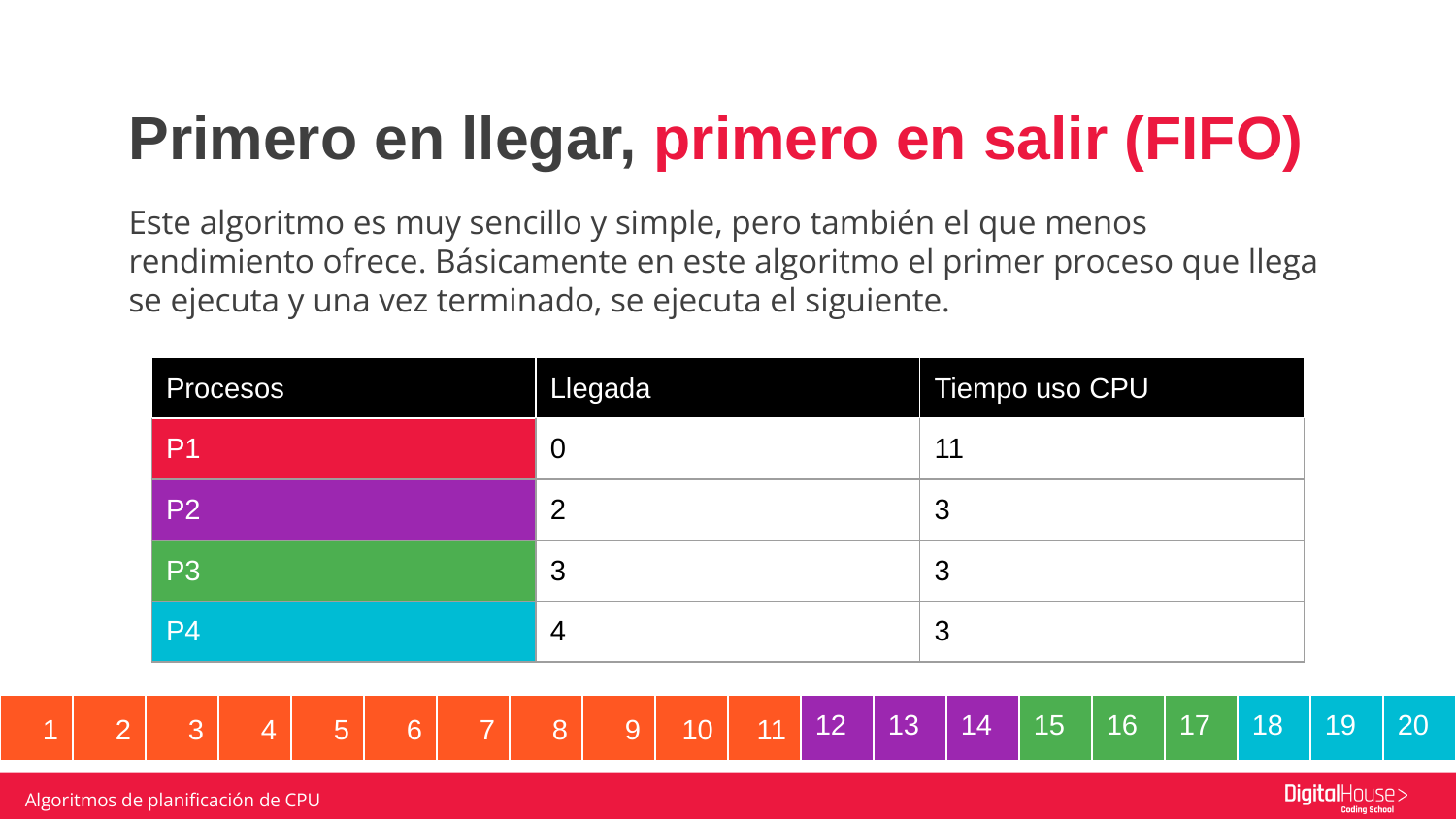

Primero en llegar, primero en salir (FIFO)
Este algoritmo es muy sencillo y simple, pero también el que menos rendimiento ofrece. Básicamente en este algoritmo el primer proceso que llega se ejecuta y una vez terminado, se ejecuta el siguiente.
| Procesos | Llegada | Tiempo uso CPU |
| --- | --- | --- |
| P1 | 0 | 11 |
| P2 | 2 | 3 |
| P3 | 3 | 3 |
| P4 | 4 | 3 |
| 1 | 2 | 3 | 4 | 5 | 6 | 7 | 8 | 9 | 10 | 11 | 12 | 13 | 14 | 15 | 16 | 17 | 18 | 19 | 20 |
| --- | --- | --- | --- | --- | --- | --- | --- | --- | --- | --- | --- | --- | --- | --- | --- | --- | --- | --- | --- |